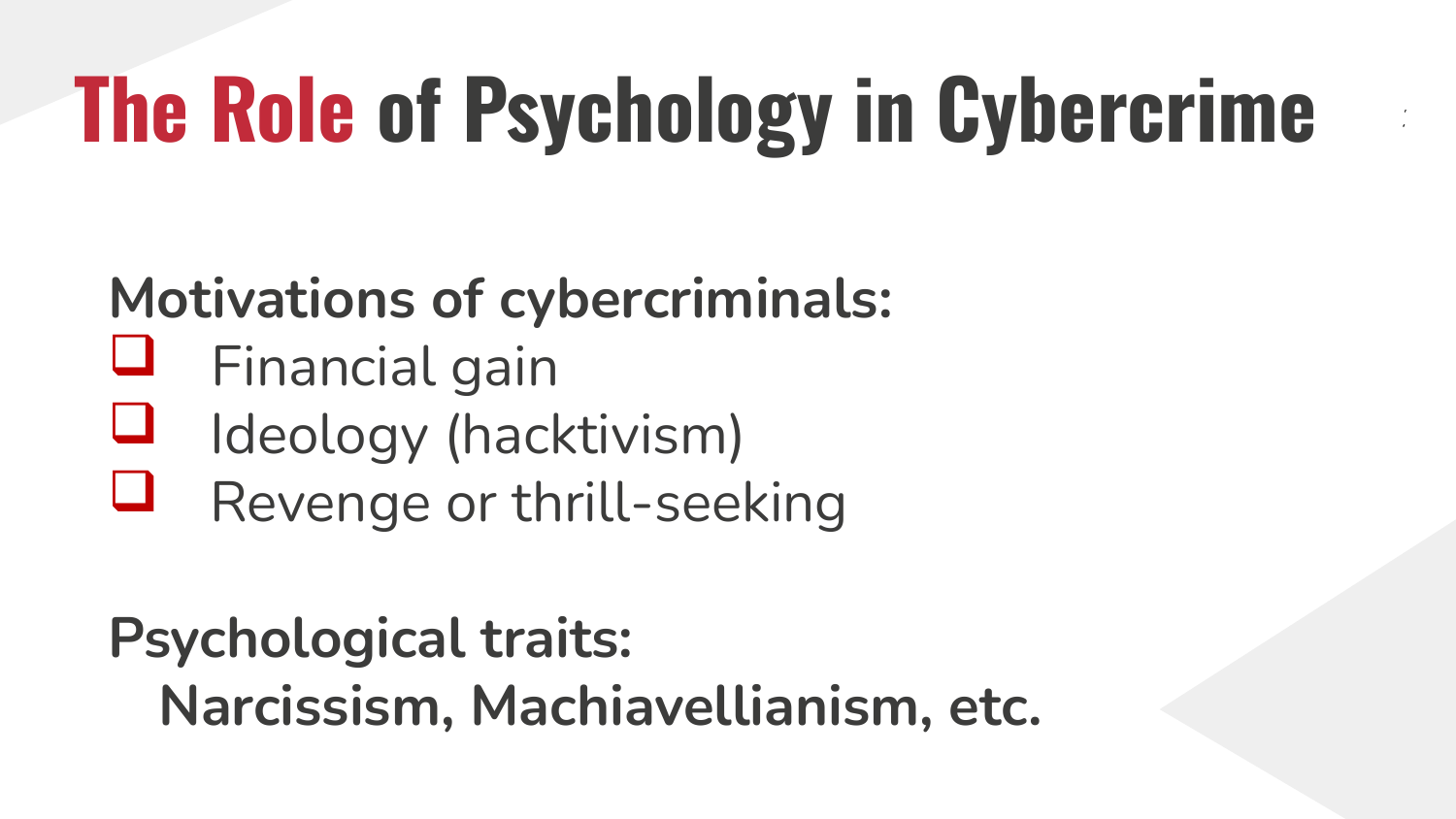

# The Role of Psychology in Cybercrime

Motivations of cybercriminals:
  Financial gain
  Ideology (hacktivism)
  Revenge or thrill-seeking

Psychological traits:
	Narcissism, Machiavellianism, etc.